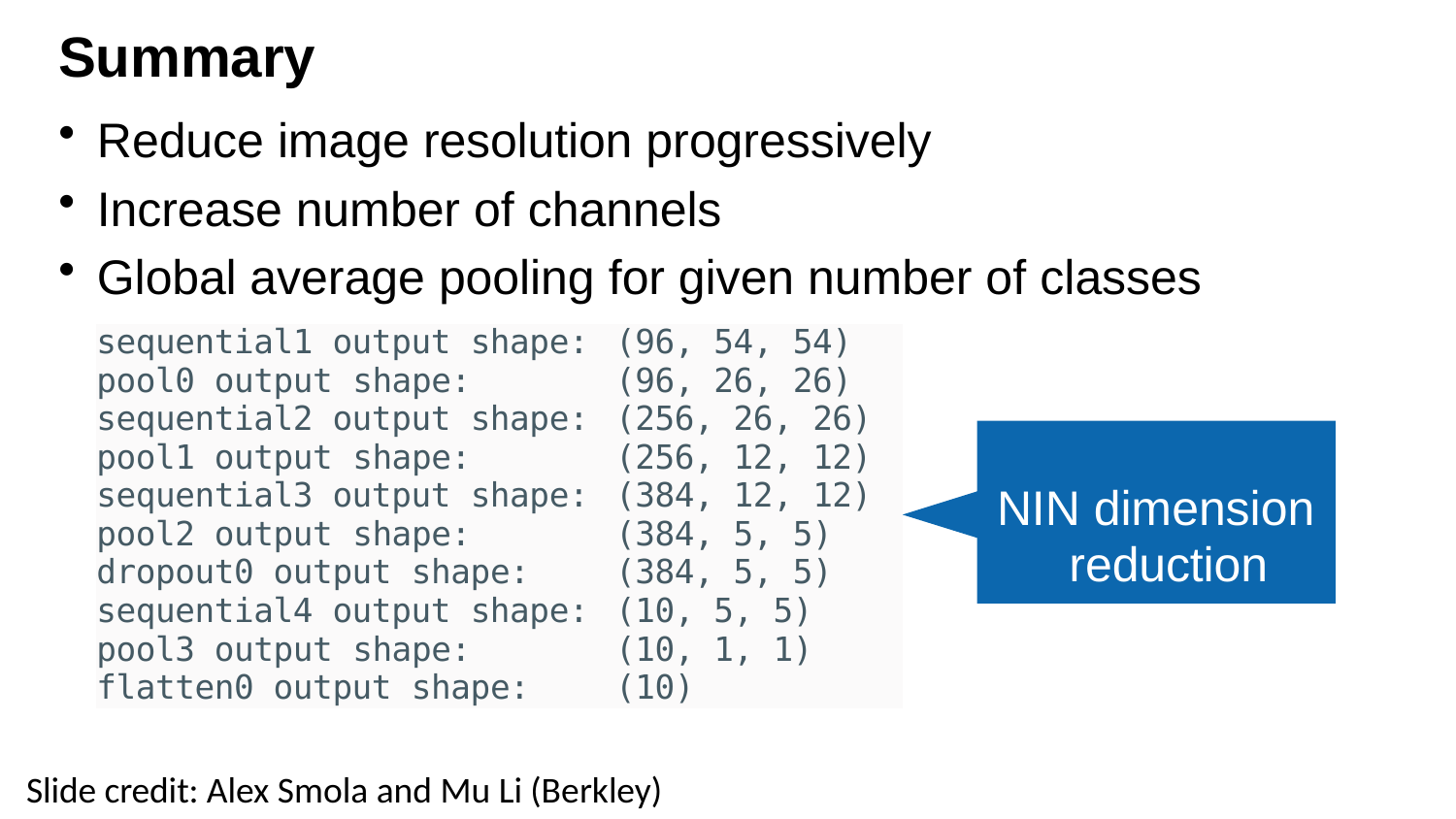

# Summary
Reduce image resolution progressively
Increase number of channels
Global average pooling for given number of classes
| sequential1 output shape: | (96, 54, 54) |
| --- | --- |
| pool0 output shape: | (96, 26, 26) |
| sequential2 output shape: | (256, 26, 26) |
| pool1 output shape: | (256, 12, 12) |
| sequential3 output shape: | (384, 12, 12) |
| pool2 output shape: | (384, 5, 5) |
| dropout0 output shape: | (384, 5, 5) |
| sequential4 output shape: | (10, 5, 5) |
| pool3 output shape: | (10, 1, 1) |
| flatten0 output shape: | (10) |

NIN dimension  reduction
Slide credit: Alex Smola and Mu Li (Berkley)